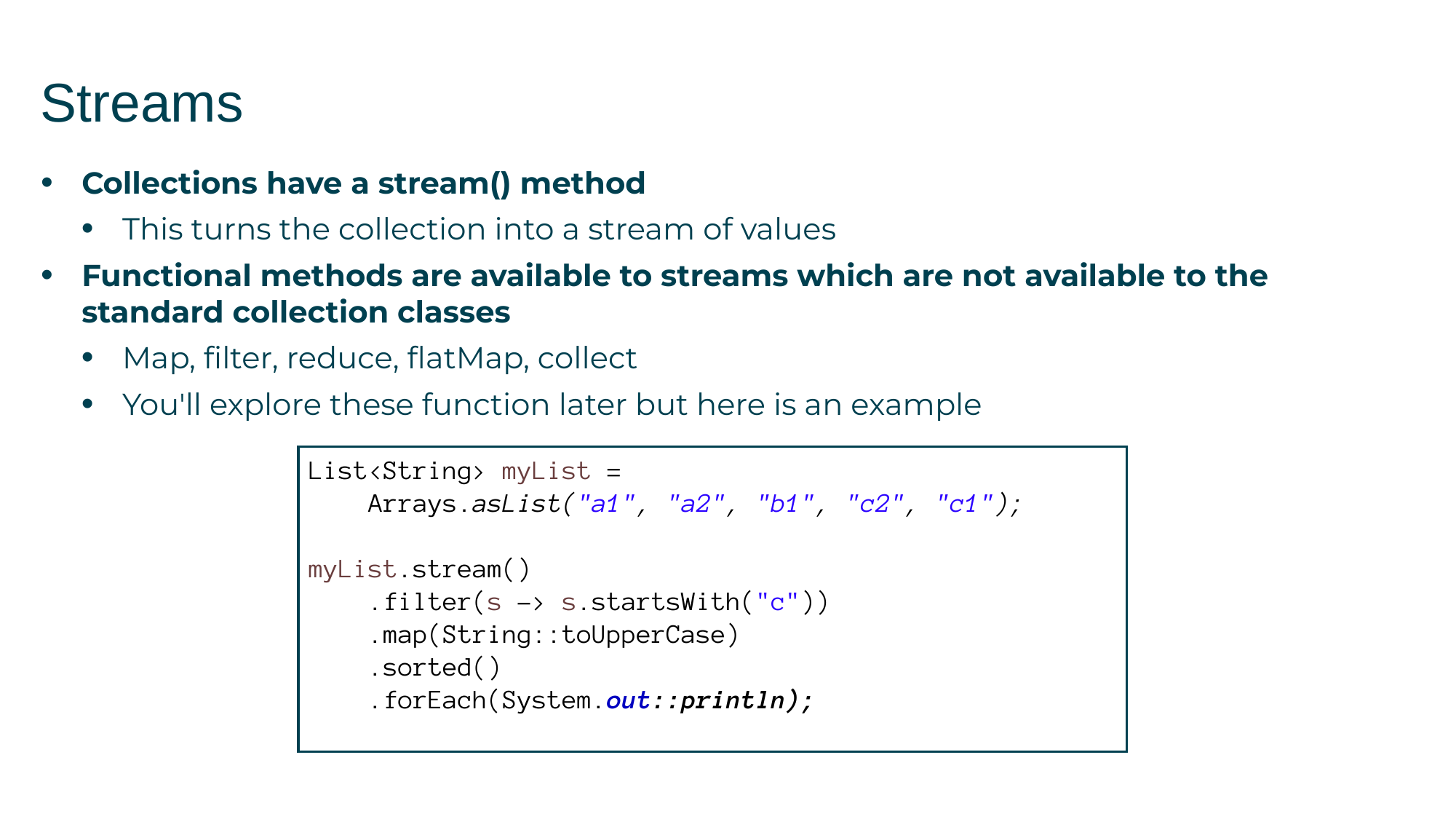

# Streams
Collections have a stream() method
This turns the collection into a stream of values
Functional methods are available to streams which are not available to the standard collection classes
Map, filter, reduce, flatMap, collect
You'll explore these function later but here is an example
List<String> myList =
    Arrays.asList("a1", "a2", "b1", "c2", "c1");

myList.stream()
    .filter(s -> s.startsWith("c"))
    .map(String::toUpperCase)
    .sorted()
    .forEach(System.out::println);